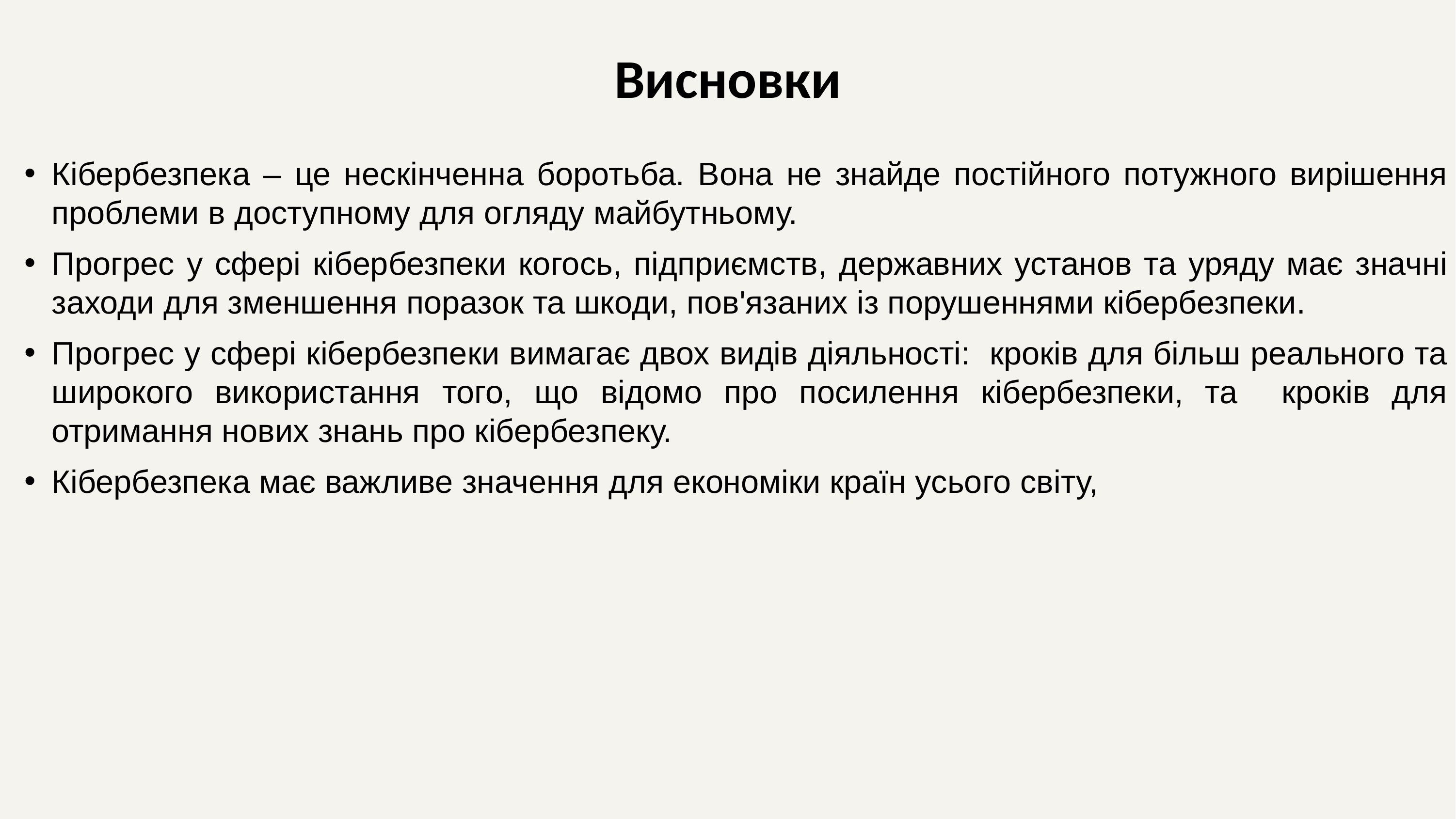

Висновки
Кібербезпека – це нескінченна боротьба. Вона не знайде постійного потужного вирішення проблеми в доступному для огляду майбутньому.
Прогрес у сфері кібербезпеки когось, підприємств, державних установ та уряду має значні заходи для зменшення поразок та шкоди, пов'язаних із порушеннями кібербезпеки.
Прогрес у сфері кібербезпеки вимагає двох видів діяльності:  кроків для більш реального та широкого використання того, що відомо про посилення кібербезпеки, та  кроків для отримання нових знань про кібербезпеку.
Кібербезпека має важливе значення для економіки країн усього світу,